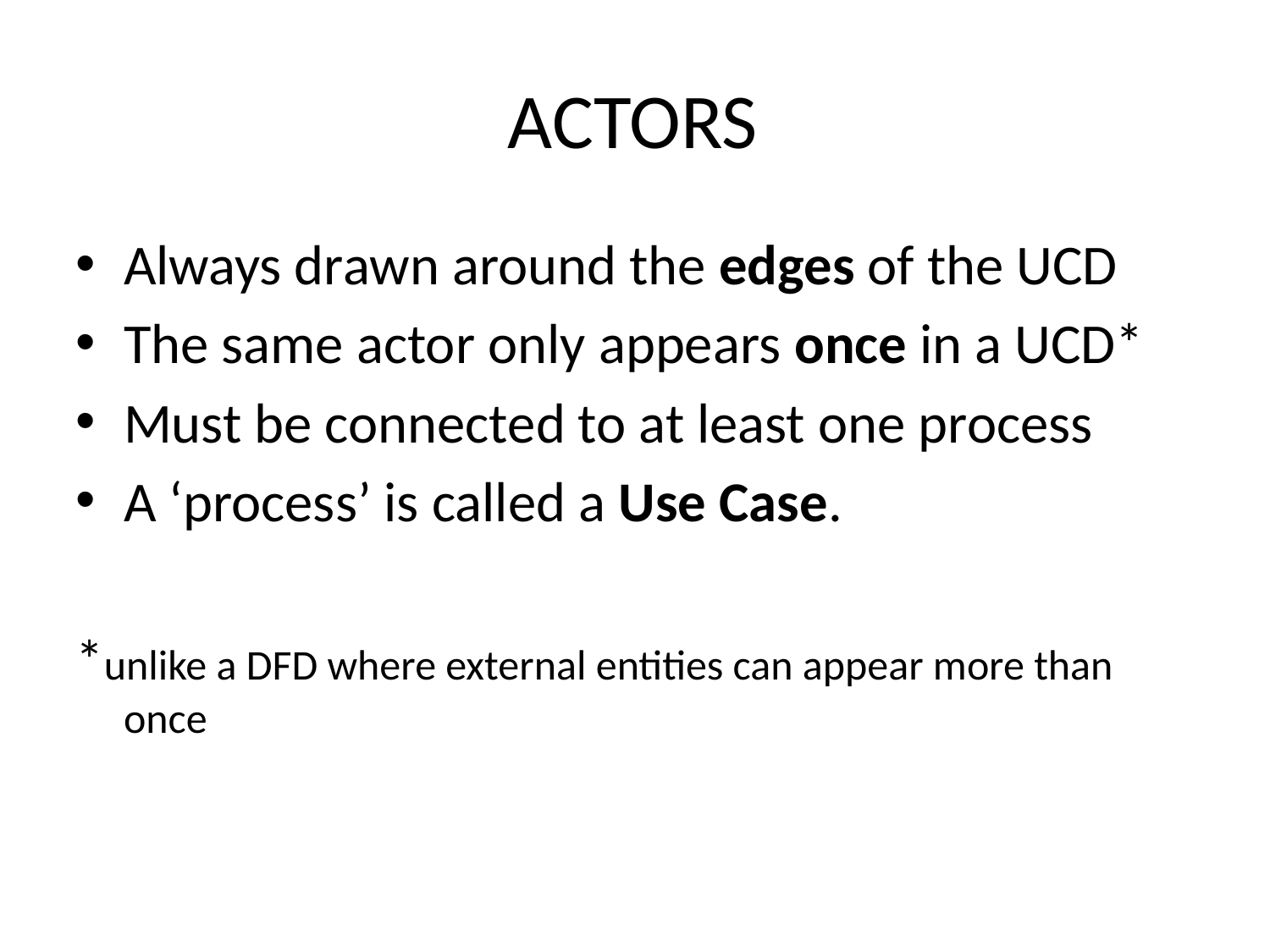

# ACTORS
Always drawn around the edges of the UCD
The same actor only appears once in a UCD*
Must be connected to at least one process
A ‘process’ is called a Use Case.

*unlike a DFD where external entities can appear more than once